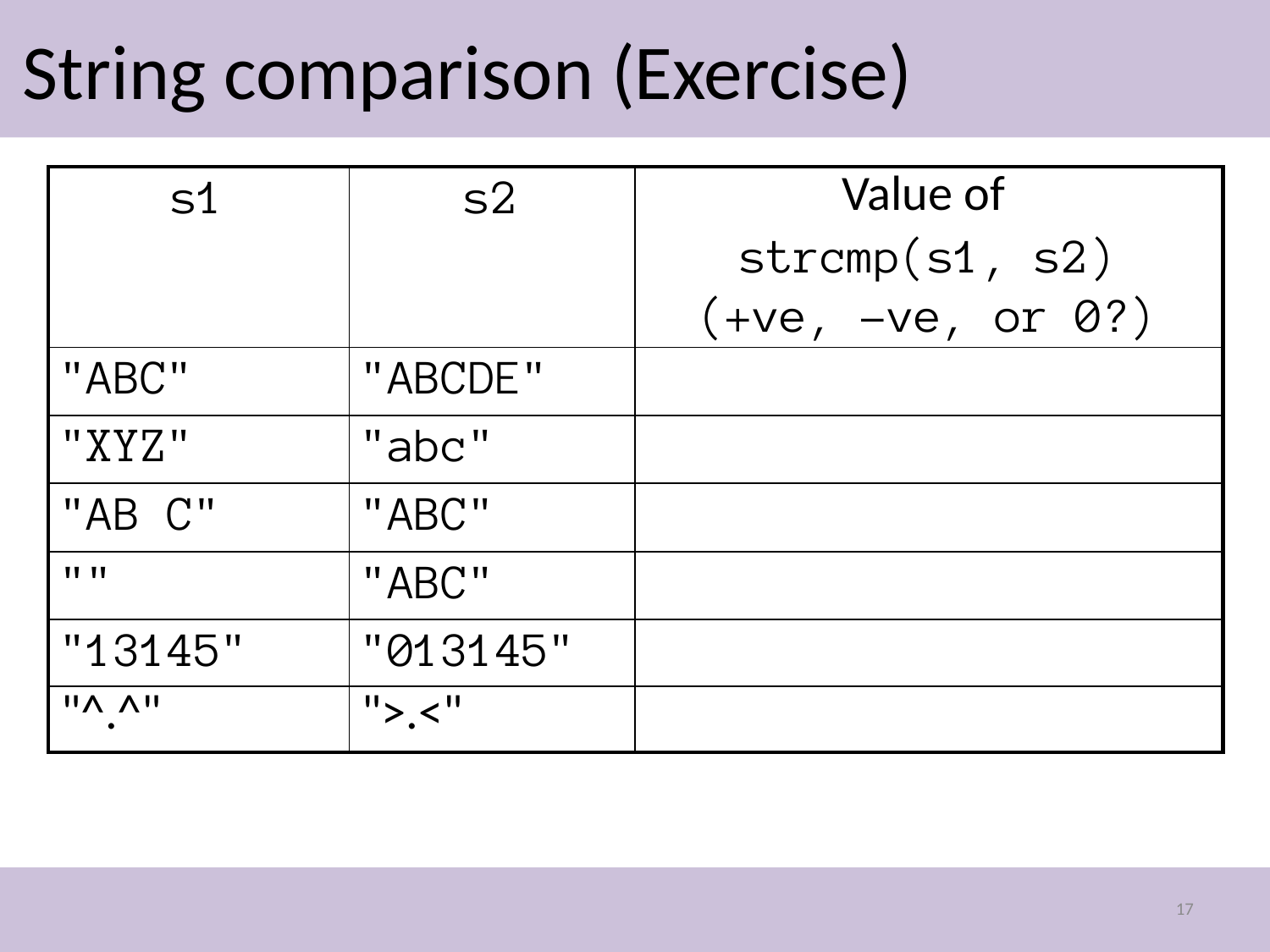

# String comparison (Exercise)
| s1 | s2 | Value of strcmp(s1, s2) (+ve, -ve, or 0?) |
| --- | --- | --- |
| "ABC" | "ABCDE" |  |
| "XYZ" | "abc" |  |
| "AB C" | "ABC" |  |
| "" | "ABC" |  |
| "13145" | "013145" |  |
| "^.^" | ">.<" |  |
17